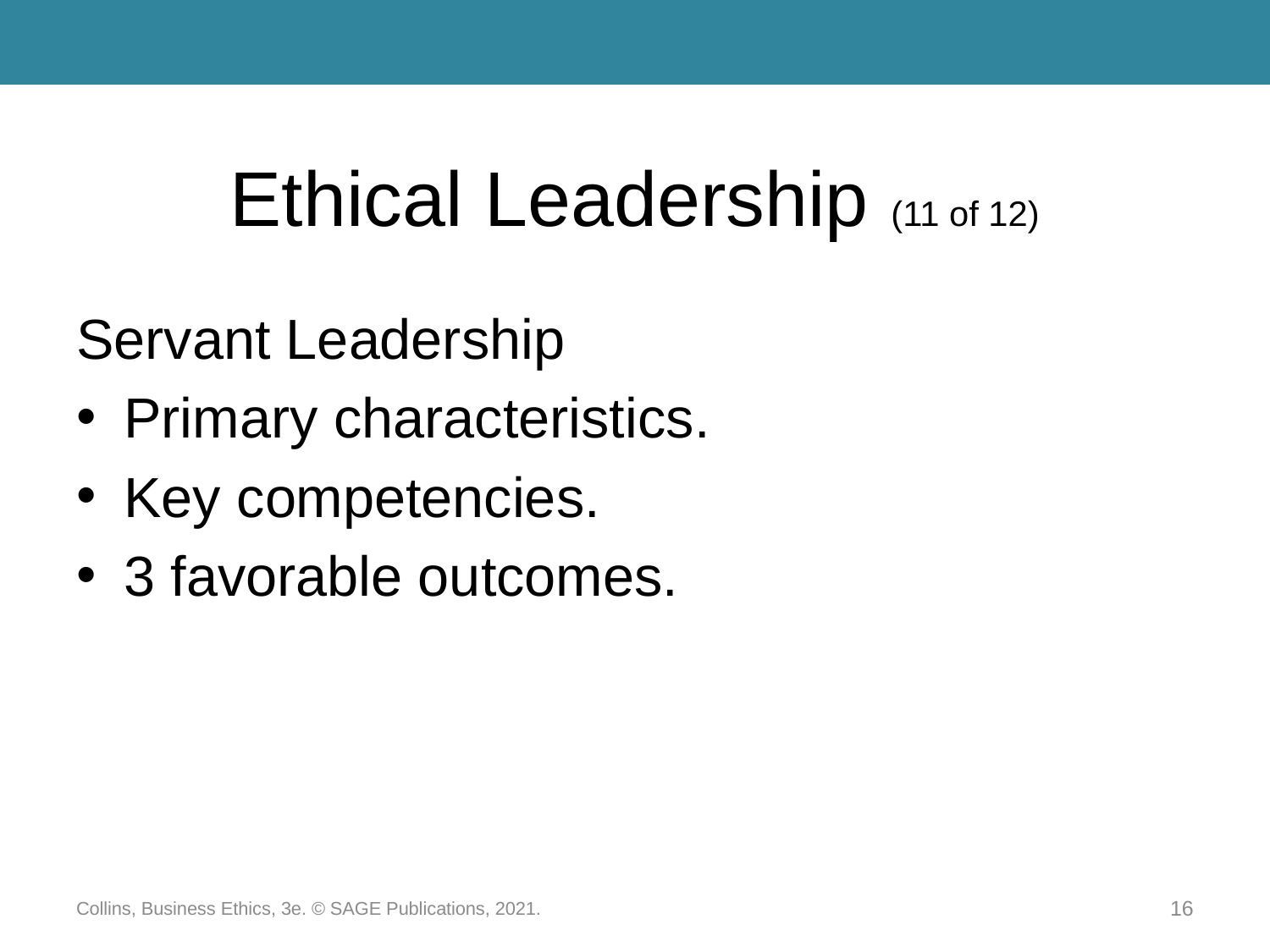

# Ethical Leadership (11 of 12)
Servant Leadership
Primary characteristics.
Key competencies.
3 favorable outcomes.
Collins, Business Ethics, 3e. © SAGE Publications, 2021.
16